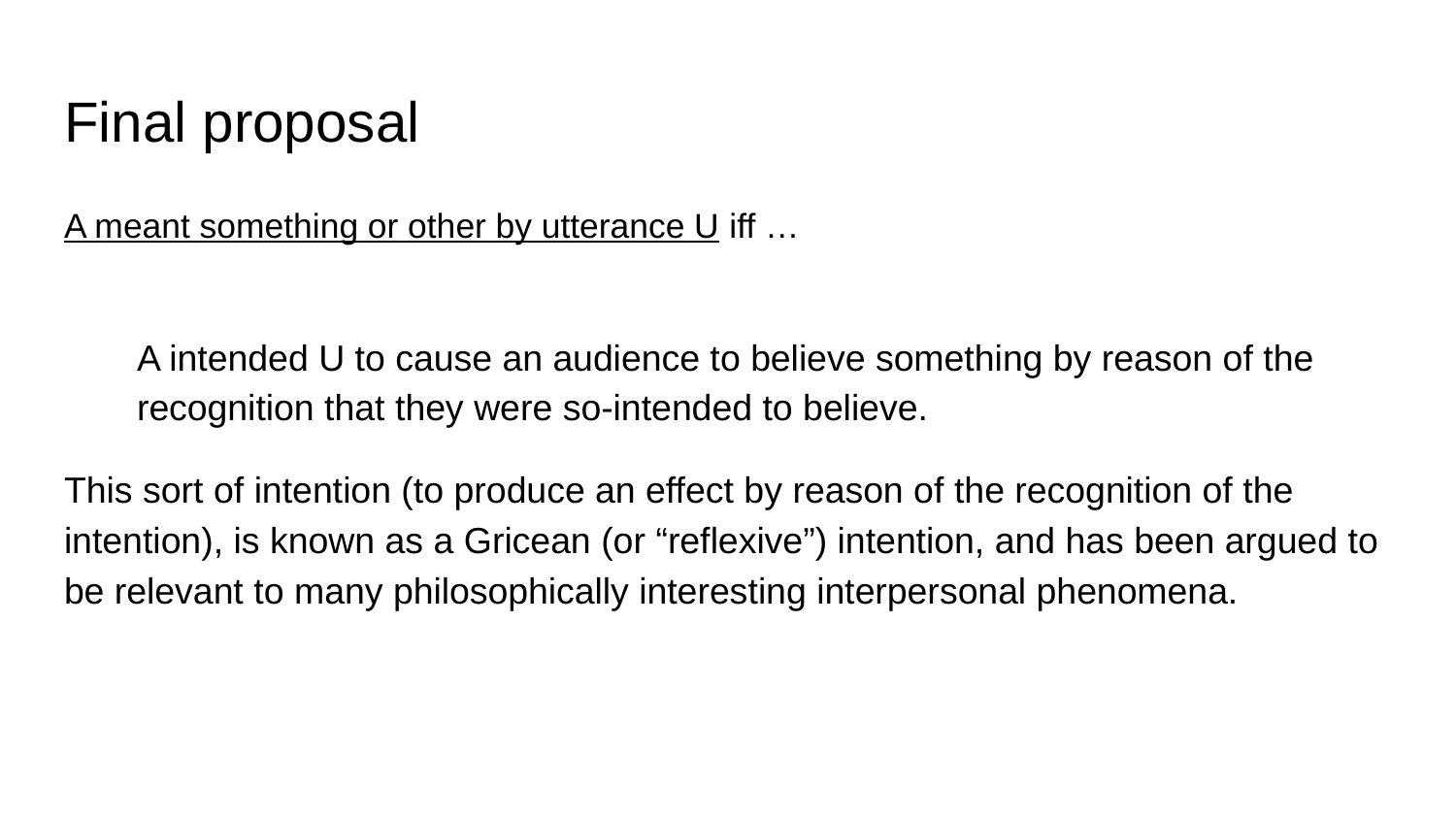

# Final proposal
A meant something or other by utterance U iff …

A intended U to cause an audience to believe something by reason of the recognition that they were so-intended to believe.
This sort of intention (to produce an effect by reason of the recognition of the intention), is known as a Gricean (or “reflexive”) intention, and has been argued to be relevant to many philosophically interesting interpersonal phenomena.